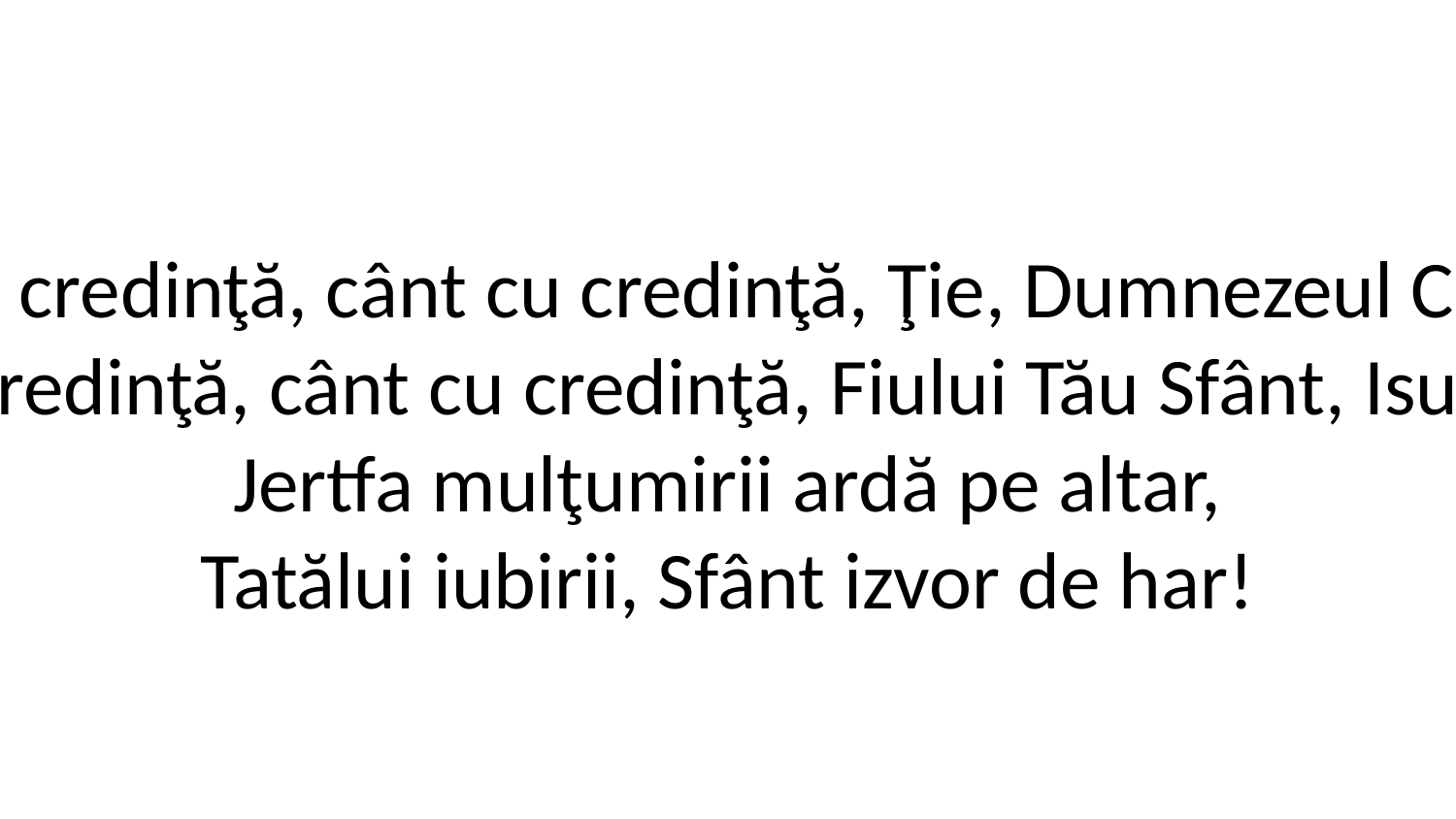

2. Cânt cu credinţă, cânt cu credinţă, Ţie, Dumnezeul Credincios!
Cânt cu credinţă, cânt cu credinţă, Fiului Tău Sfânt, Isus Cristos!
Jertfa mulţumirii ardă pe altar,
Tatălui iubirii, Sfânt izvor de har!